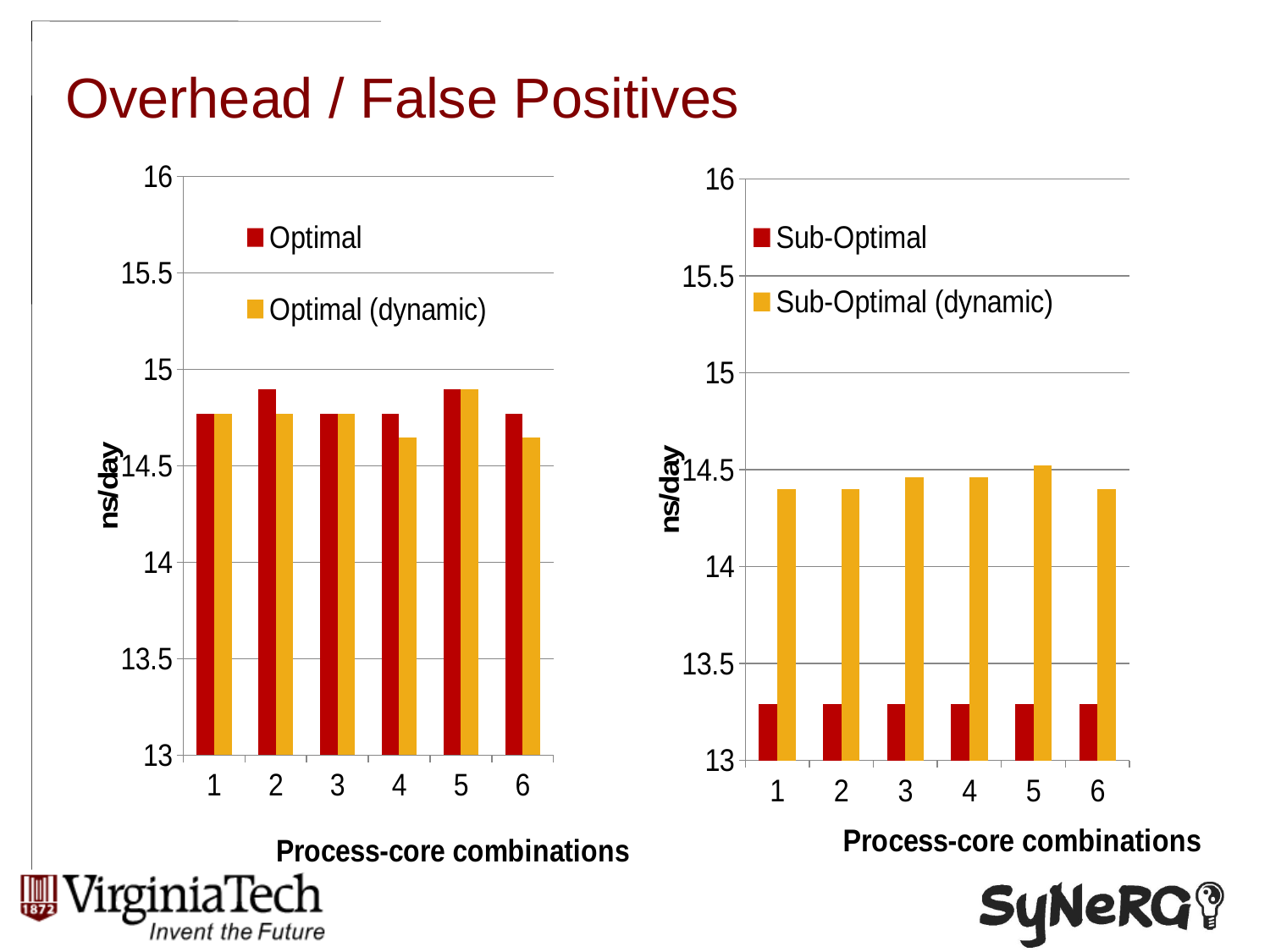

# Overhead / False Positives

### Chart

| Category |  |  |
|---|---|---|
| 1 | 13.292 | 14.4 |
| 2 | 13.292 | 14.4 |
| 3 | 13.292 | 14.4605 |
| 4 | 13.292 | 14.4605 |
| 5 | 13.292 | 14.521 |
| 6 | 13.292 | 14.4 |

### Chart

| Category |  |  |
|---|---|---|
| 1 | 14.769 | 14.769 |
| 2 | 14.897 | 14.769 |
| 3 | 14.769 | 14.769 |
| 4 | 14.769 | 14.644 |
| 5 | 14.897 | 14.897 |
| 6 | 14.769 | 14.644 |